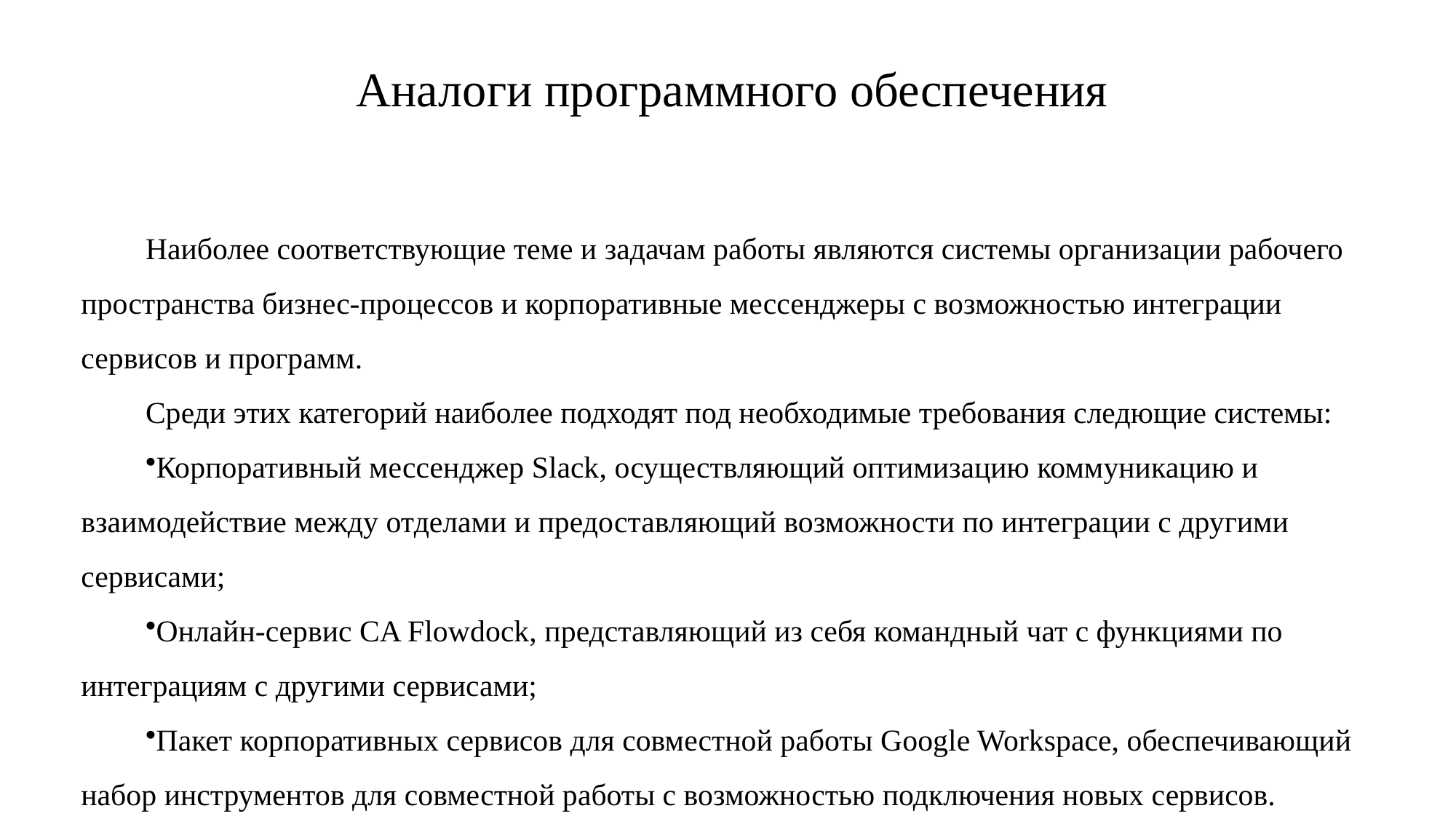

Аналоги программного обеспечения
Наиболее соответствующие теме и задачам работы являются системы организации рабочего пространства бизнес-процессов и корпоративные мессенджеры с возможностью интеграции сервисов и программ.
Среди этих категорий наиболее подходят под необходимые требования следющие системы:
Корпоративный мессенджер Slack, осуществляющий оптимизацию коммуникацию и взаимодействие между отделами и предоставляющий возможности по интеграции с другими сервисами;
Онлайн-сервис CA Flowdock, представляющий из себя командный чат с функциями по интеграциям с другими сервисами;
Пакет корпоративных сервисов для совместной работы Google Workspace, обеспечивающий набор инструментов для совместной работы с возможностью подключения новых сервисов.